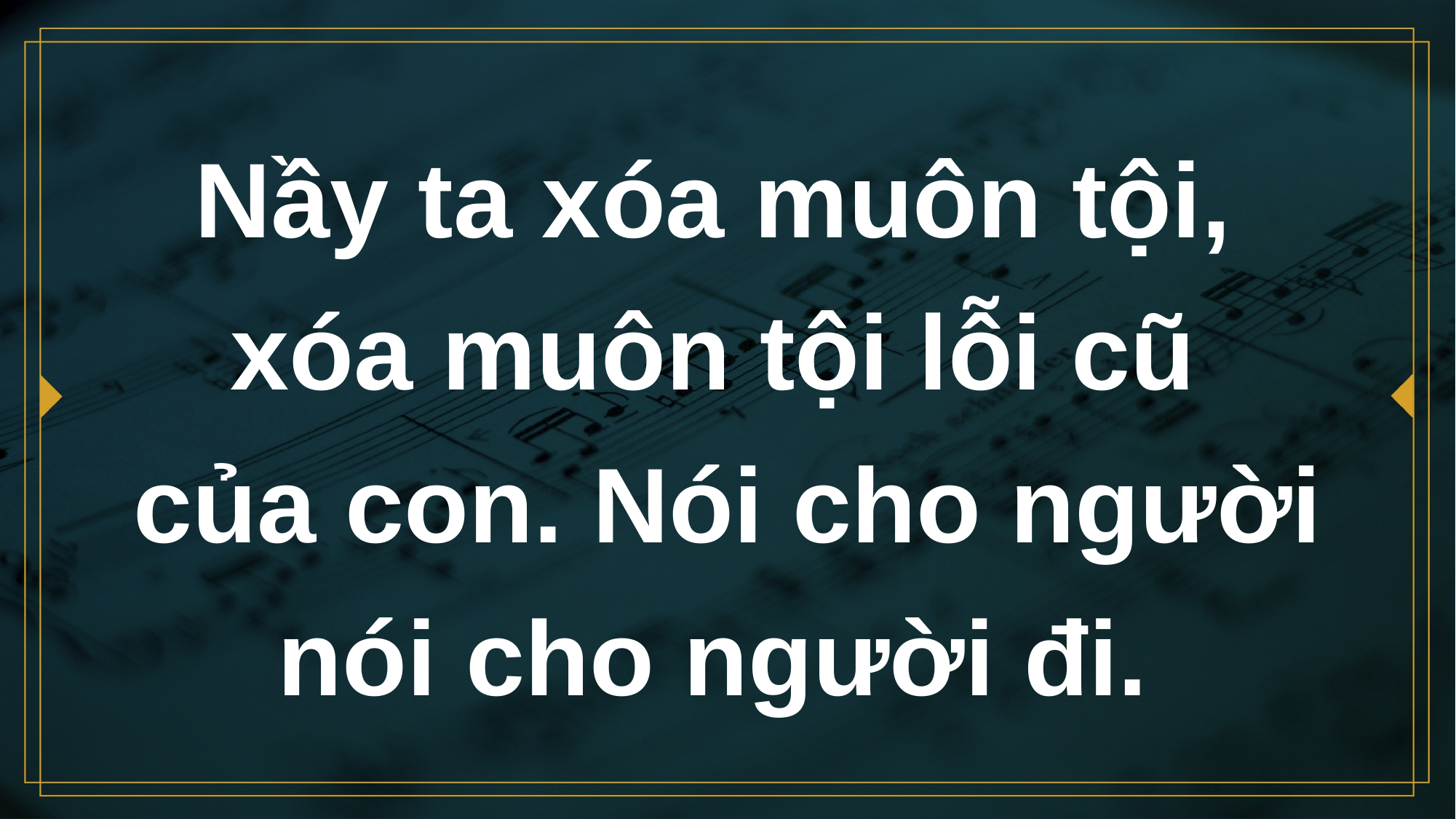

# Nầy ta xóa muôn tội, xóa muôn tội lỗi cũ của con. Nói cho người nói cho người đi.